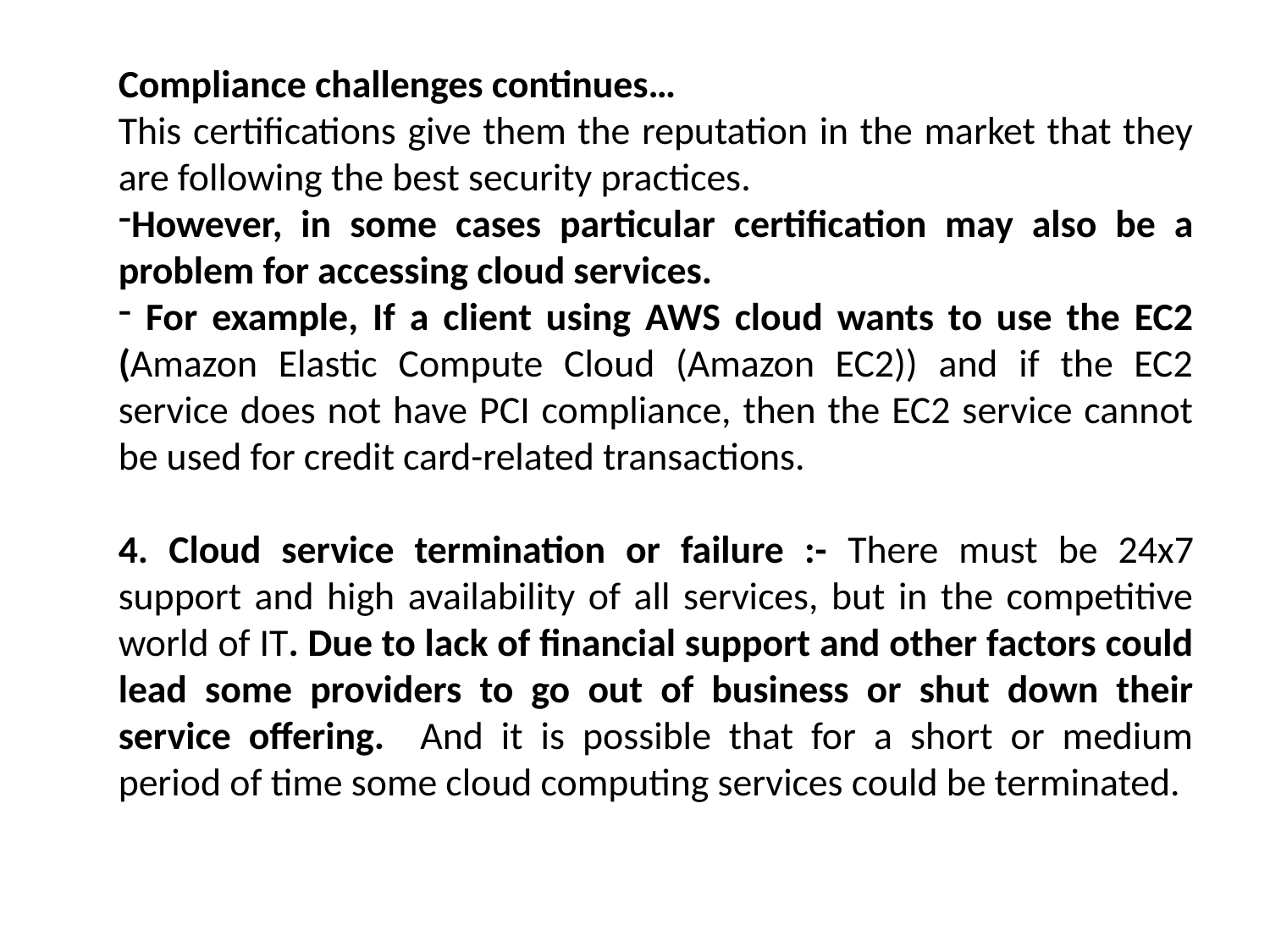

Compliance challenges continues…
This certifications give them the reputation in the market that they are following the best security practices.
However, in some cases particular certification may also be a problem for accessing cloud services.
 For example, If a client using AWS cloud wants to use the EC2 (Amazon Elastic Compute Cloud (Amazon EC2)) and if the EC2 service does not have PCI compliance, then the EC2 service cannot be used for credit card-related transactions.

4. Cloud service termination or failure :- There must be 24x7 support and high availability of all services, but in the competitive world of IT. Due to lack of financial support and other factors could lead some providers to go out of business or shut down their service offering.  And it is possible that for a short or medium period of time some cloud computing services could be terminated.